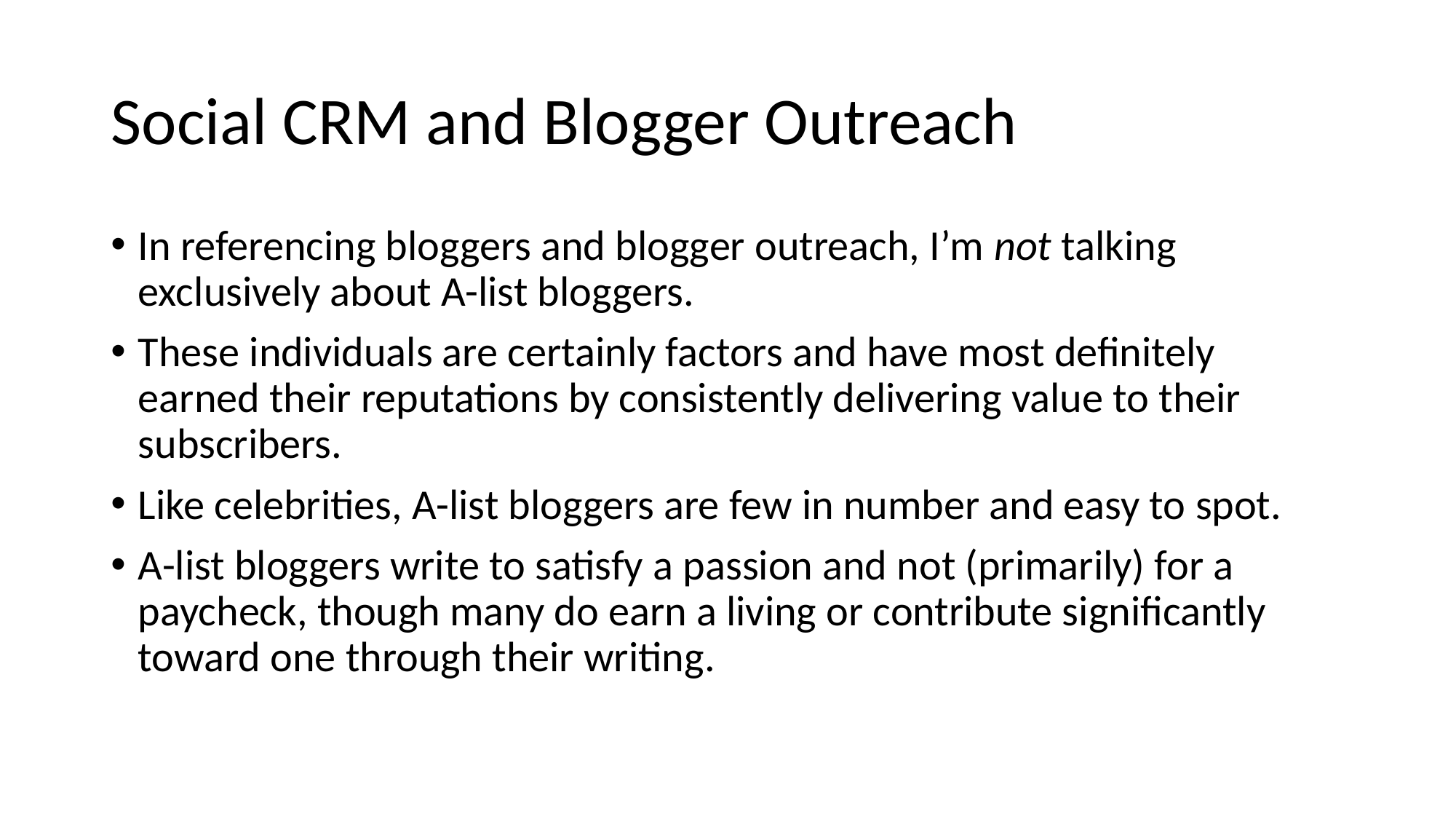

# Social CRM and Blogger Outreach
In referencing bloggers and blogger outreach, I’m not talking exclusively about A-list bloggers.
These individuals are certainly factors and have most definitely earned their reputations by consistently delivering value to their subscribers.
Like celebrities, A-list bloggers are few in number and easy to spot.
A-list bloggers write to satisfy a passion and not (primarily) for a paycheck, though many do earn a living or contribute significantly toward one through their writing.